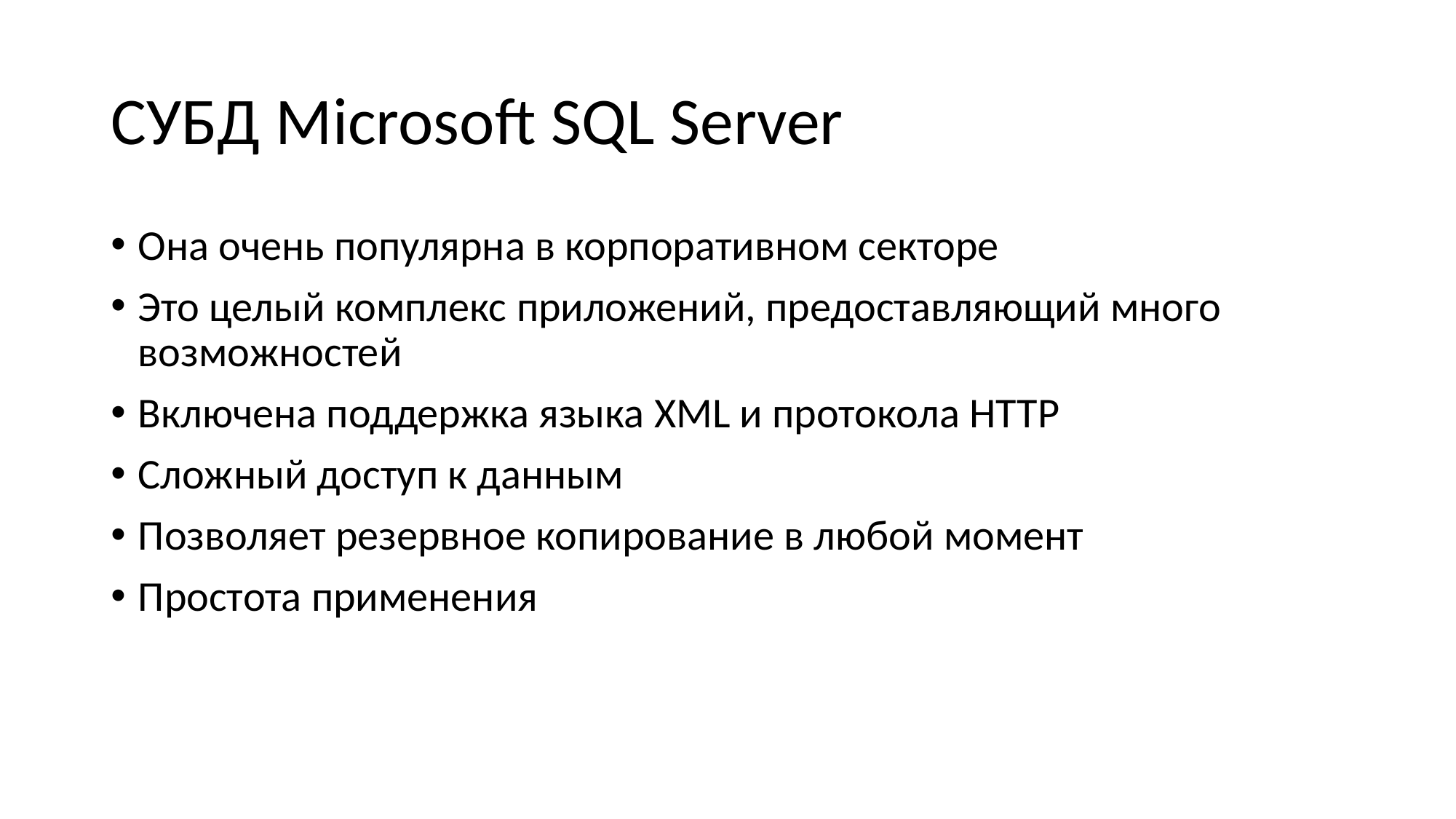

# СУБД Microsoft SQL Server
Она очень популярна в корпоративном секторе
Это целый комплекс приложений, предоставляющий много возможностей
Включена поддержка языка XML и протокола HTTP
Сложный доступ к данным
Позволяет резервное копирование в любой момент
Простота применения